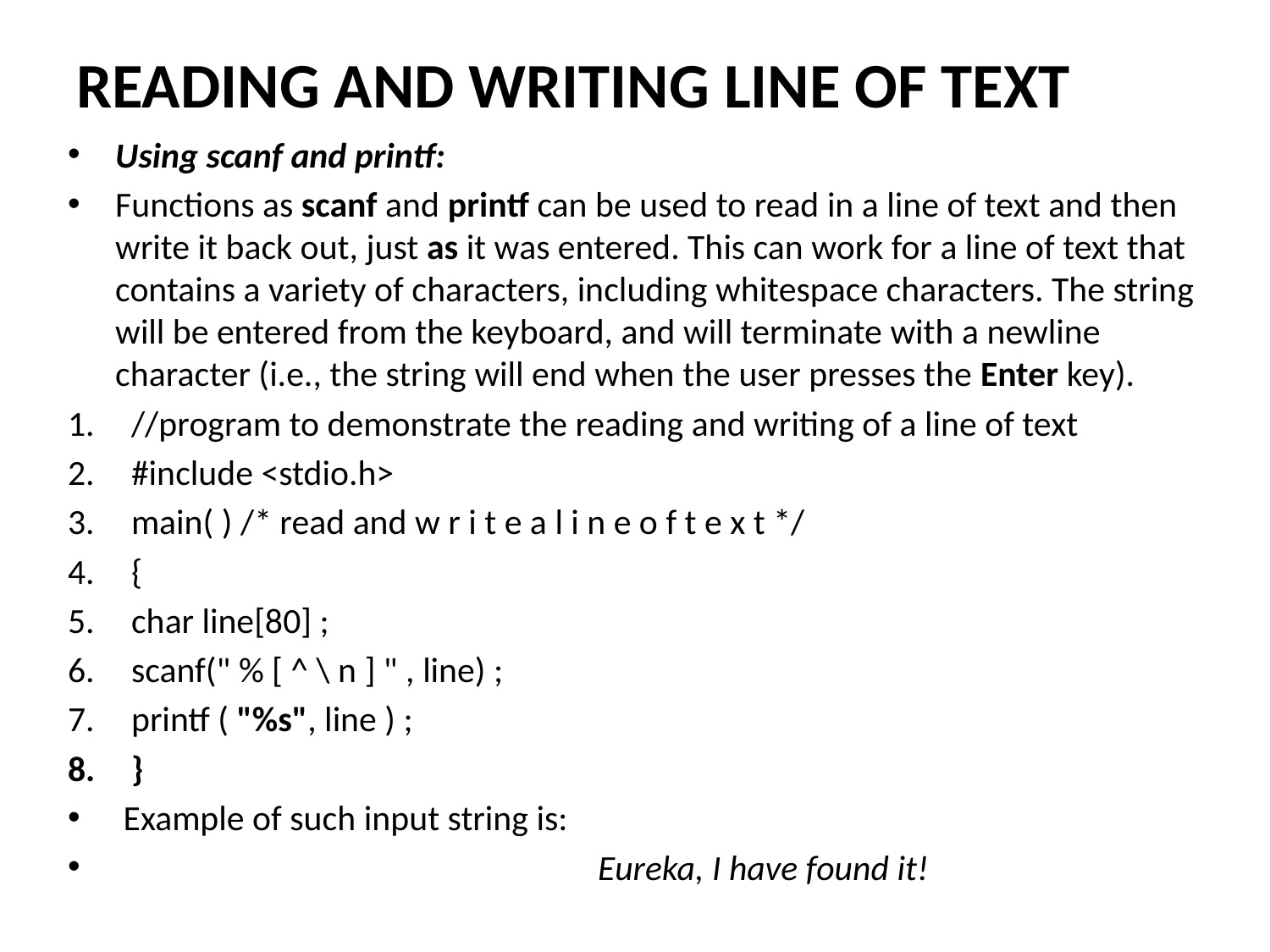

# READING AND WRITING LINE OF TEXT
Using scanf and printf:
Functions as scanf and printf can be used to read in a line of text and then write it back out, just as it was entered. This can work for a line of text that contains a variety of characters, including whitespace characters. The string will be entered from the keyboard, and will terminate with a newline character (i.e., the string will end when the user presses the Enter key).
//program to demonstrate the reading and writing of a line of text
#include <stdio.h>
main( ) /* read and w r i t e a l i n e o f t e x t */
{
char line[80] ;
scanf(" % [ ^ \ n ] " , line) ;
printf ( "%s", line ) ;
}
 Example of such input string is:
                                                            Eureka, I have found it!